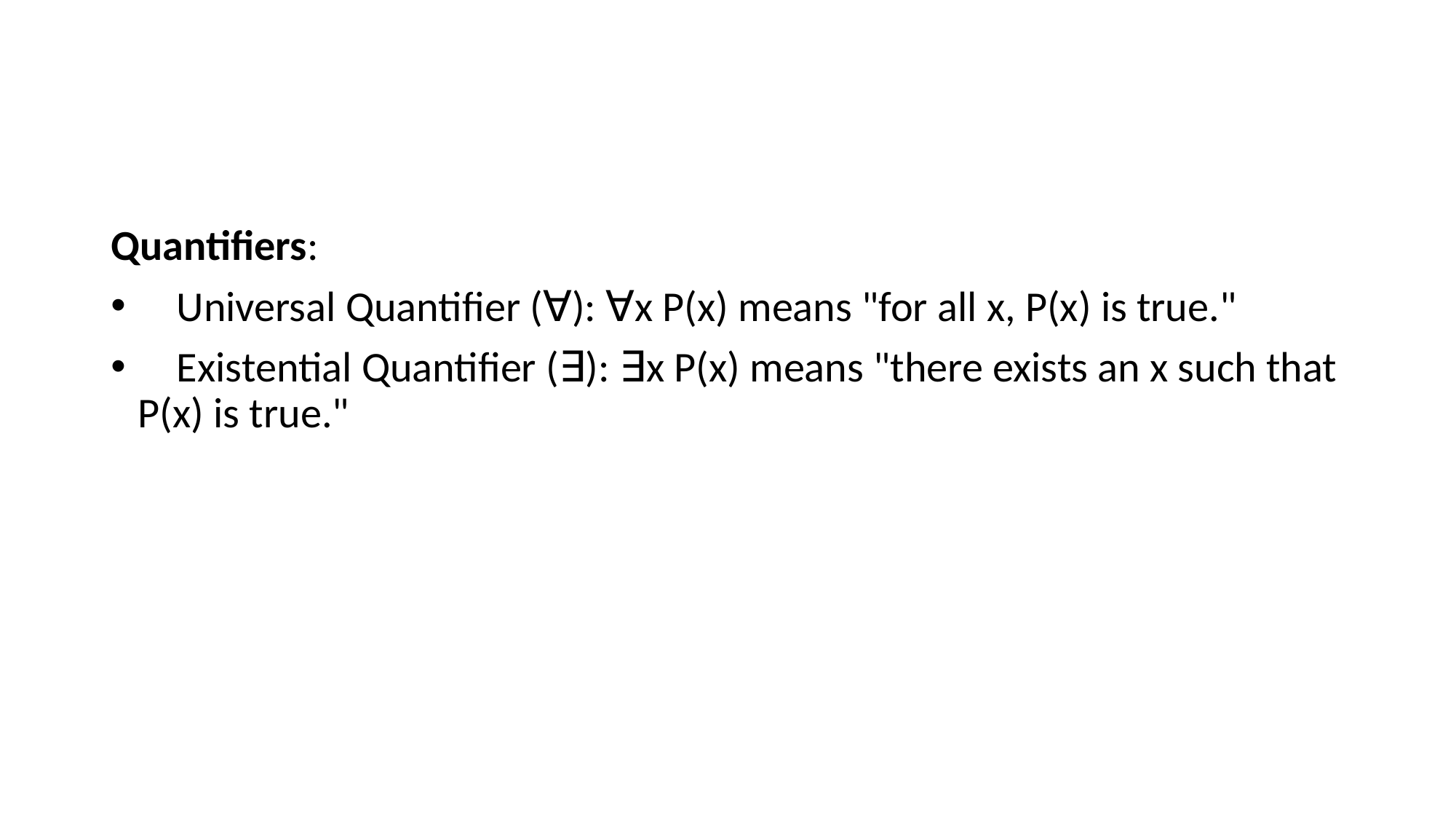

#
Quantifiers:
    Universal Quantifier (∀): ∀x P(x) means "for all x, P(x) is true."
    Existential Quantifier (∃): ∃x P(x) means "there exists an x such that P(x) is true."